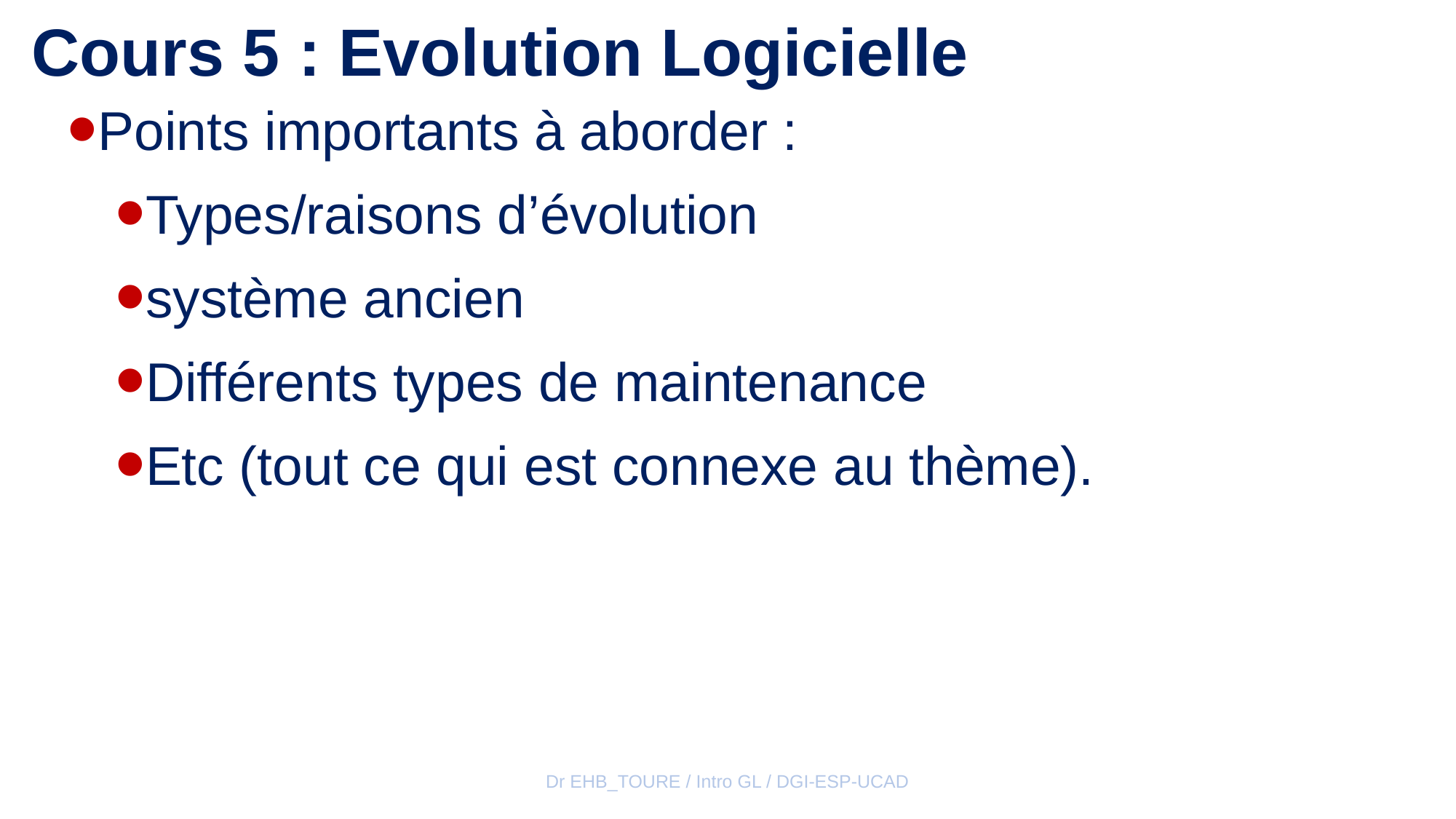

Cours 5 : Evolution Logicielle
Points importants à aborder :
Types/raisons d’évolution
système ancien
Différents types de maintenance
Etc (tout ce qui est connexe au thème).
Dr EHB_TOURE / Intro GL / DGI-ESP-UCAD